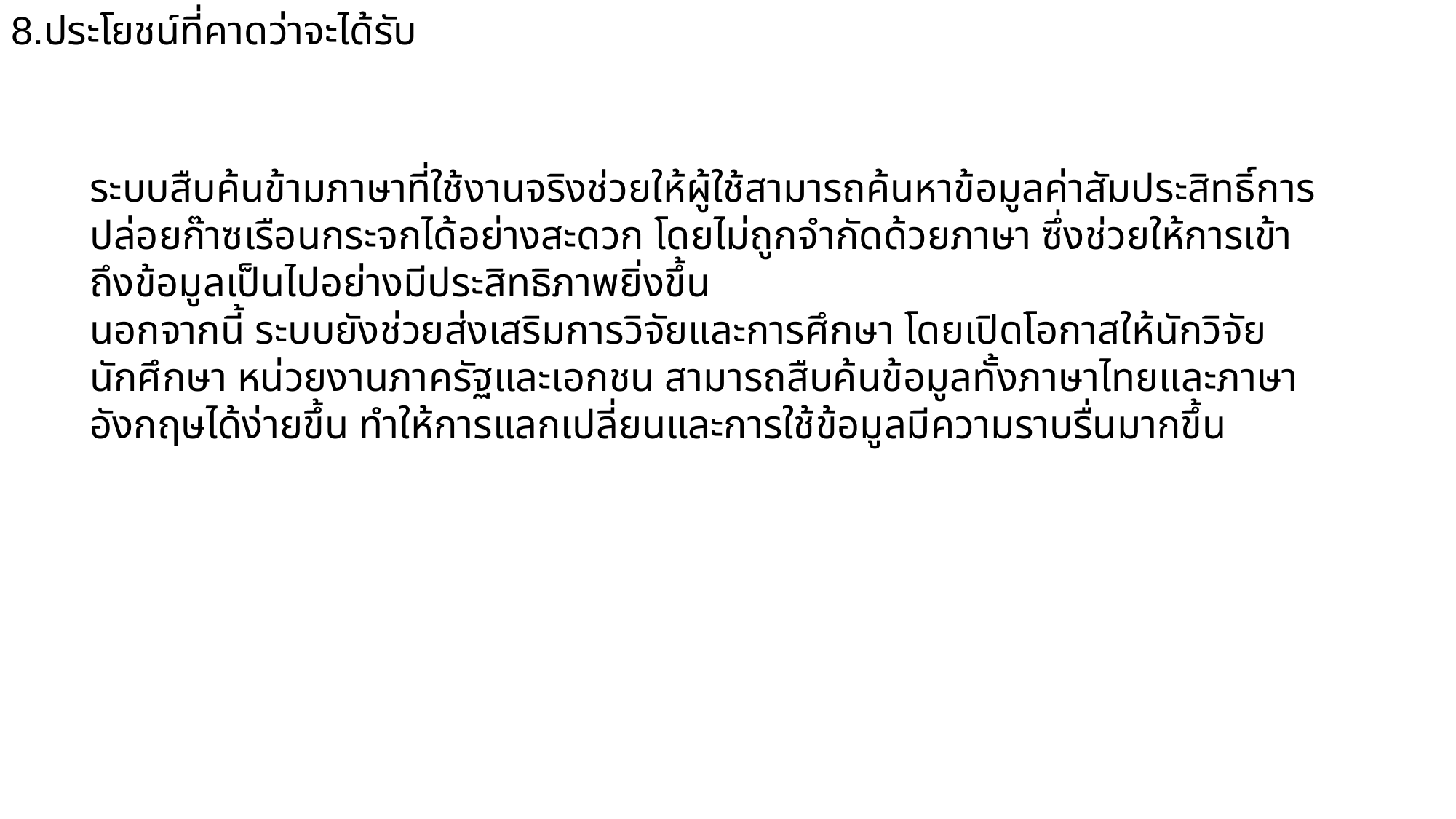

# 8.ประโยชน์ที่คาดว่าจะได้รับ
ระบบสืบค้นข้ามภาษาที่ใช้งานจริงช่วยให้ผู้ใช้สามารถค้นหาข้อมูลค่าสัมประสิทธิ์การปล่อยก๊าซเรือนกระจกได้อย่างสะดวก โดยไม่ถูกจำกัดด้วยภาษา ซึ่งช่วยให้การเข้าถึงข้อมูลเป็นไปอย่างมีประสิทธิภาพยิ่งขึ้น
นอกจากนี้ ระบบยังช่วยส่งเสริมการวิจัยและการศึกษา โดยเปิดโอกาสให้นักวิจัย นักศึกษา หน่วยงานภาครัฐและเอกชน สามารถสืบค้นข้อมูลทั้งภาษาไทยและภาษาอังกฤษได้ง่ายขึ้น ทำให้การแลกเปลี่ยนและการใช้ข้อมูลมีความราบรื่นมากขึ้น